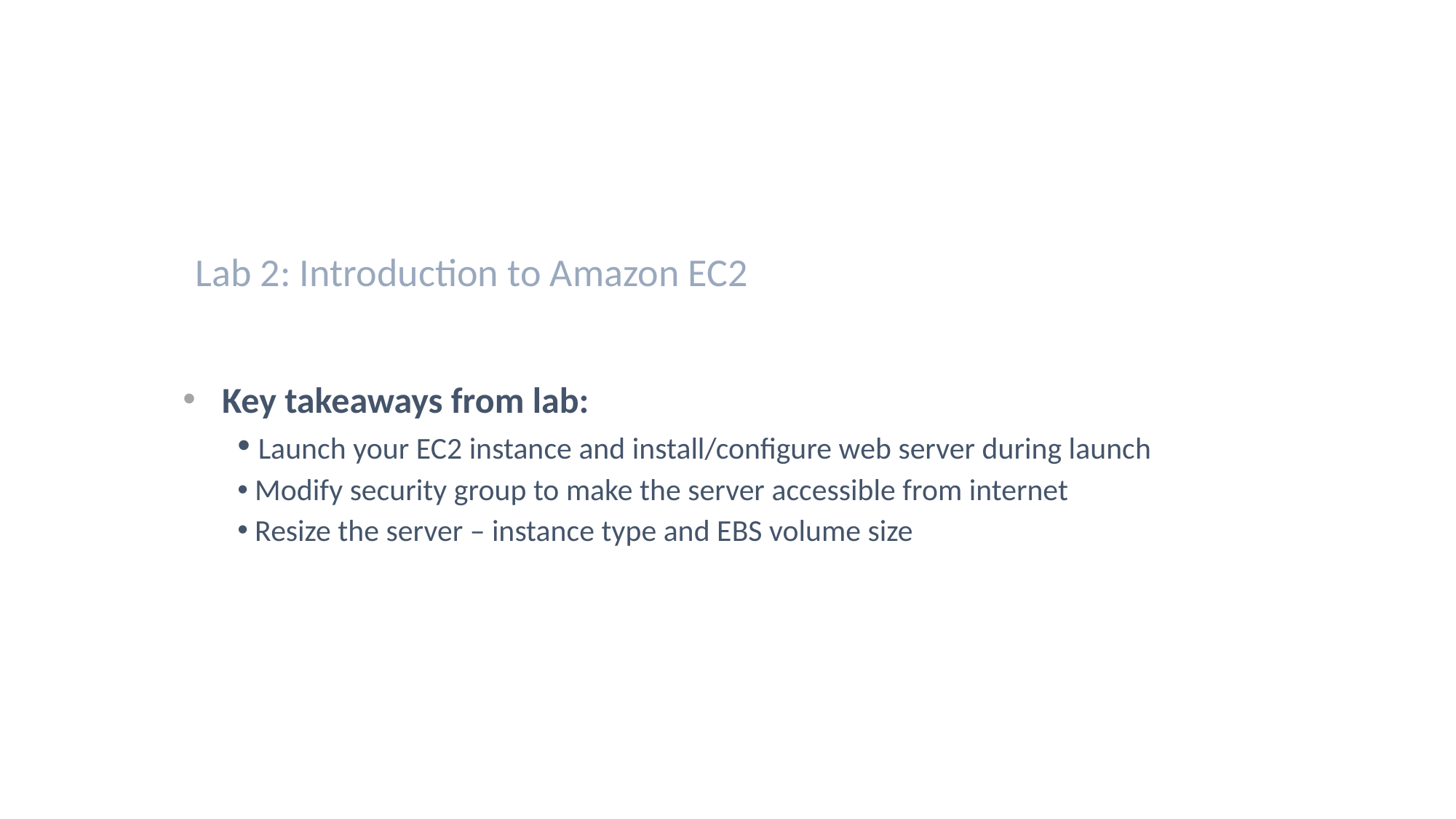

# Lab 2: Introduction to Amazon EC2
Key takeaways from lab:
 Launch your EC2 instance and install/configure web server during launch
 Modify security group to make the server accessible from internet
 Resize the server – instance type and EBS volume size